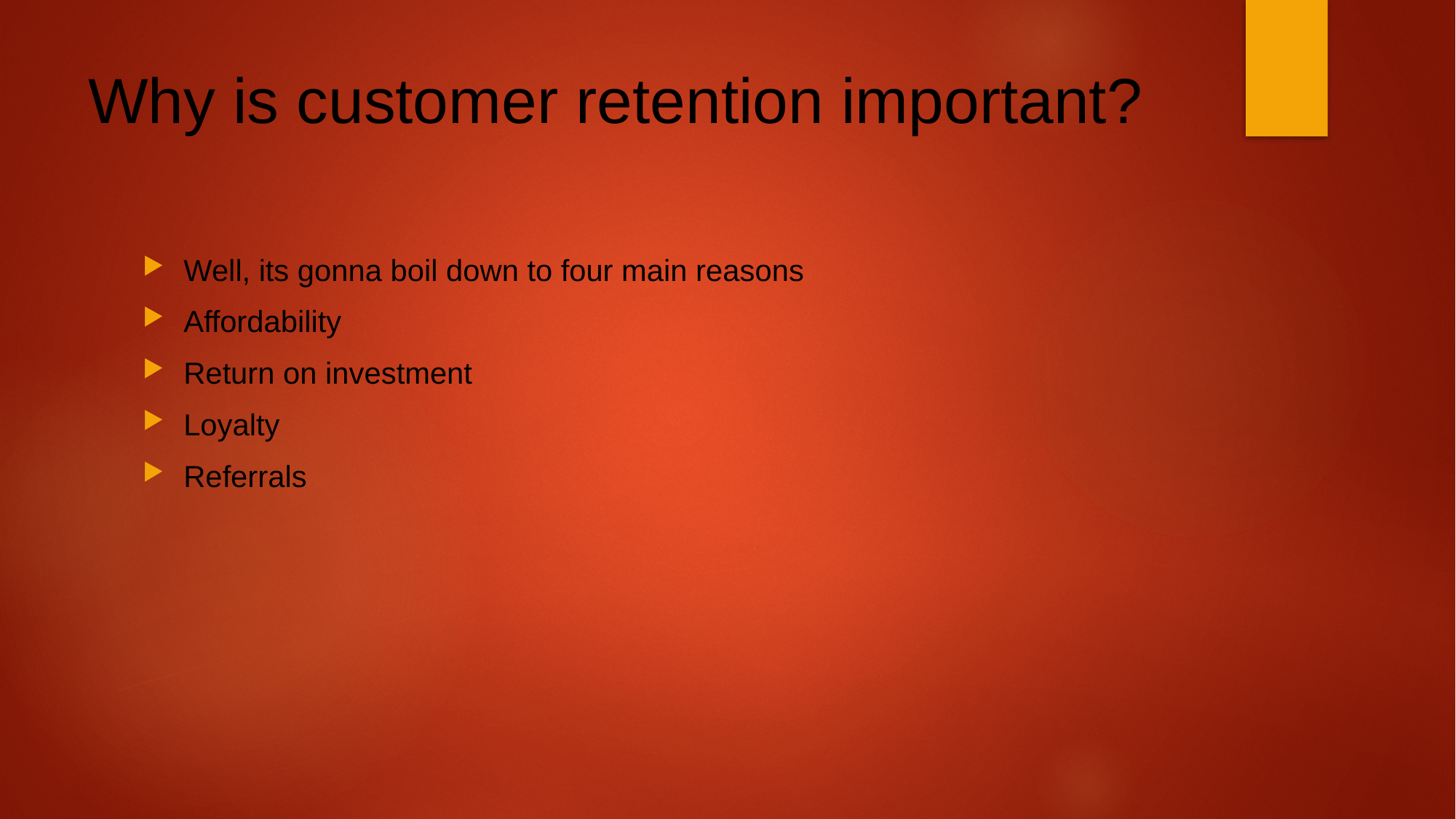

# Why is customer retention important?
Well, its gonna boil down to four main reasons
Affordability
Return on investment
Loyalty
Referrals